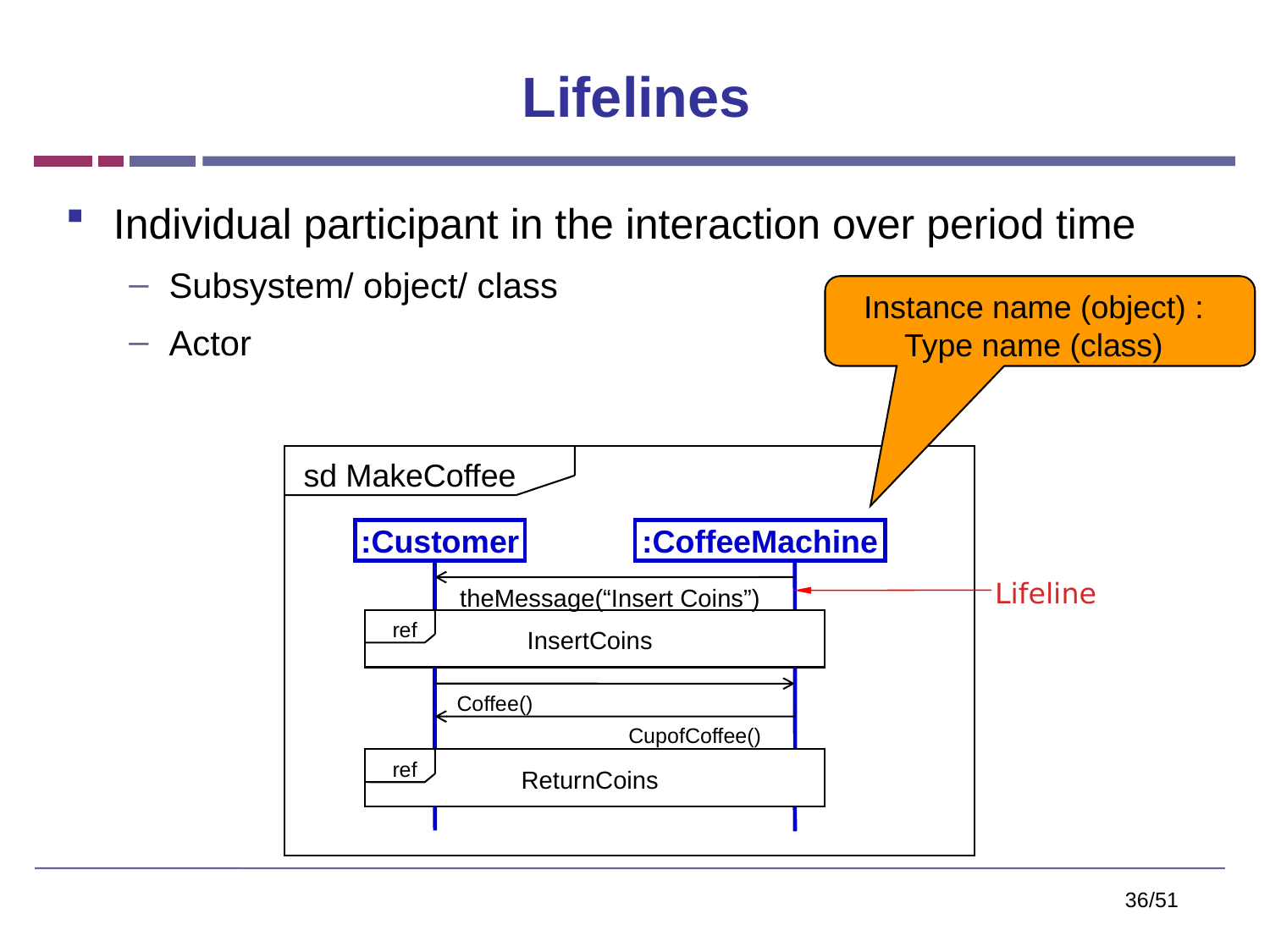

# Lifelines
Individual participant in the interaction over period time
Subsystem/ object/ class
Actor

Instance name (object) : Type name (class)

sd MakeCoffee

:Customer
:CoffeeMachine

theMessage(“Insert Coins”)
Lifeline

ref

InsertCoins

Coffee()

CupofCoffee()

ref

ReturnCoins

36/51